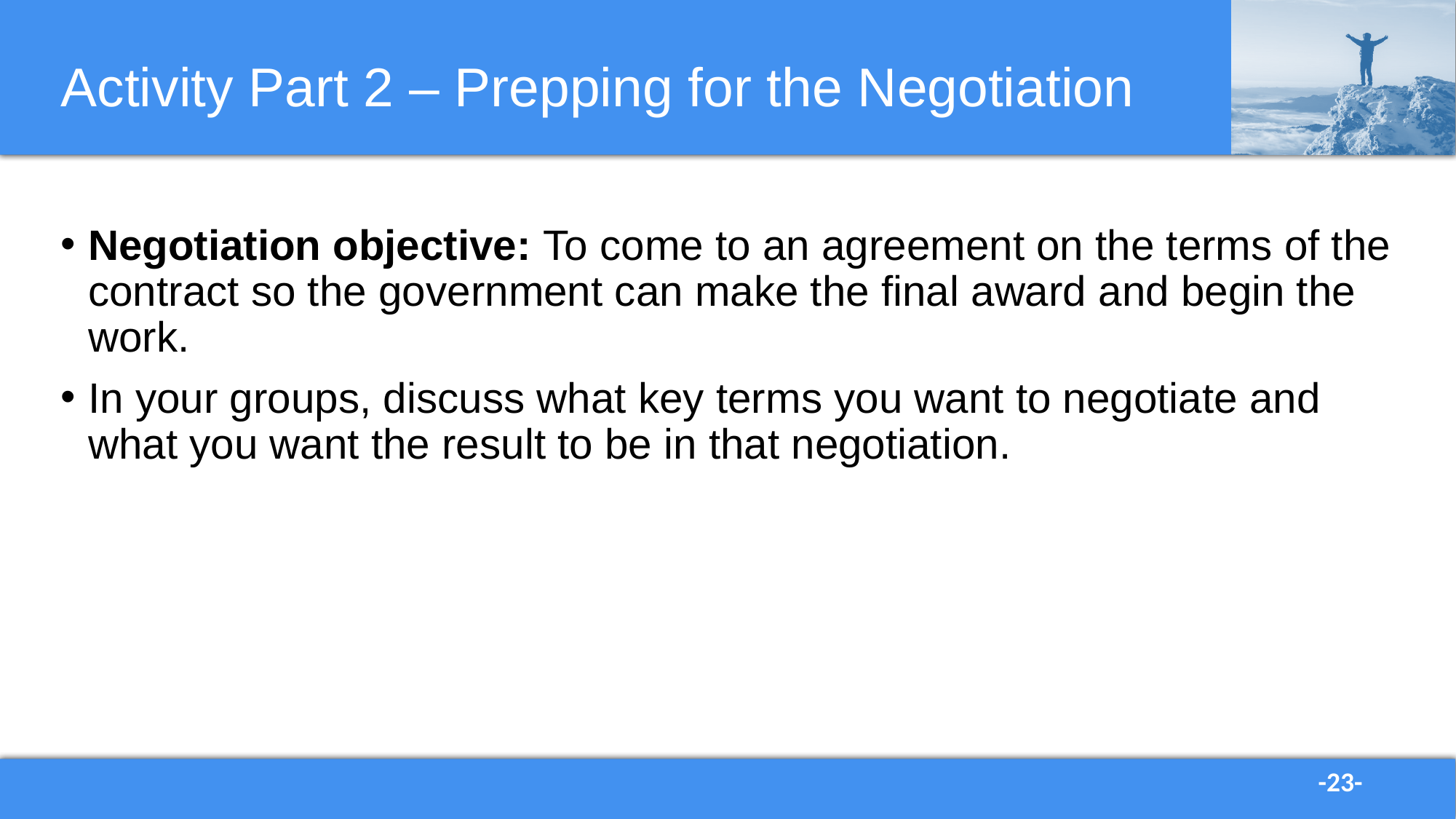

# Activity Part 2 – Prepping for the Negotiation
Negotiation objective: To come to an agreement on the terms of the contract so the government can make the final award and begin the work.
In your groups, discuss what key terms you want to negotiate and what you want the result to be in that negotiation.